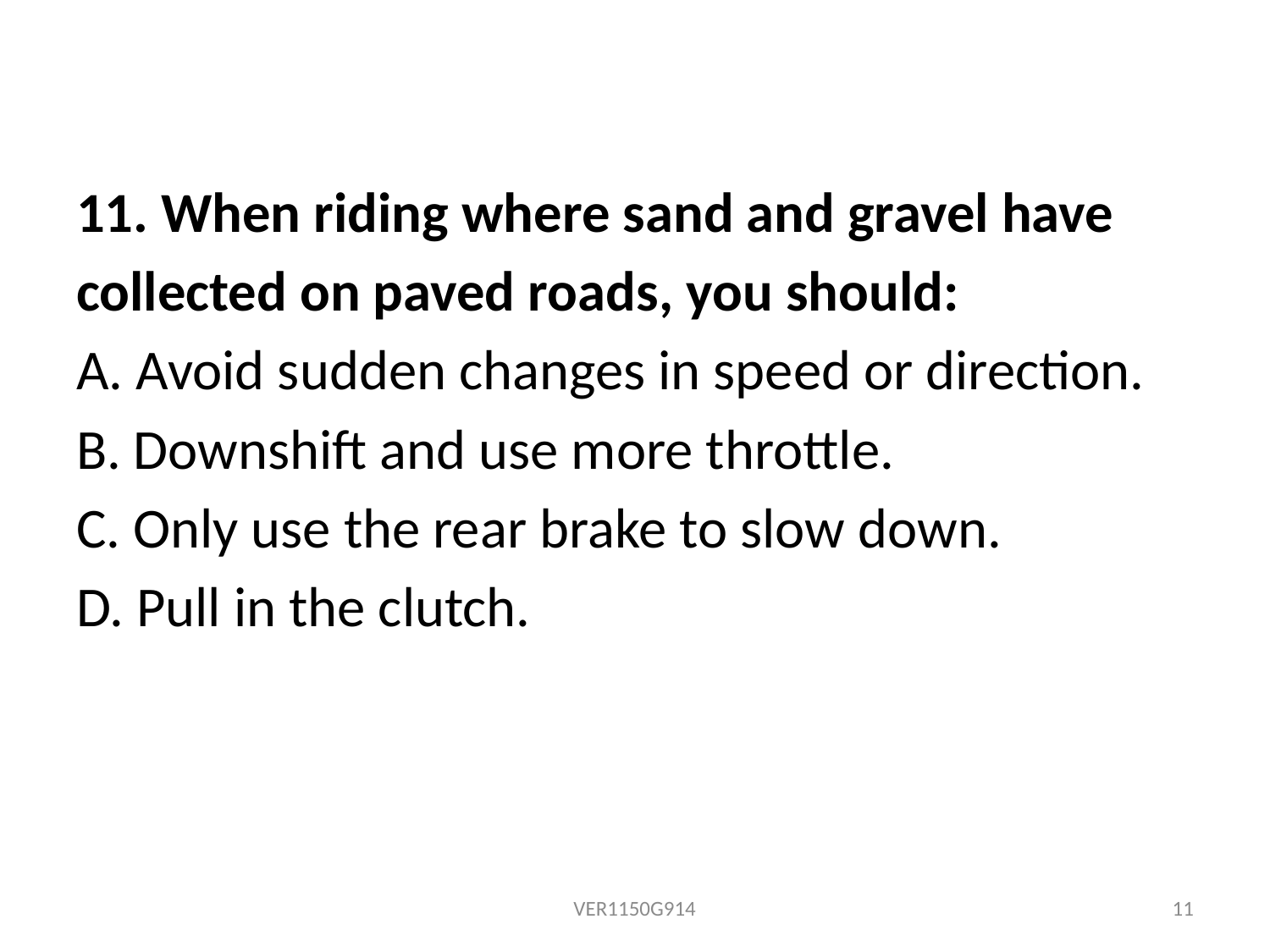

11. When riding where sand and gravel have
collected on paved roads, you should:
A. Avoid sudden changes in speed or direction.
B. Downshift and use more throttle.
C. Only use the rear brake to slow down.
D. Pull in the clutch.

VER1150G914
11